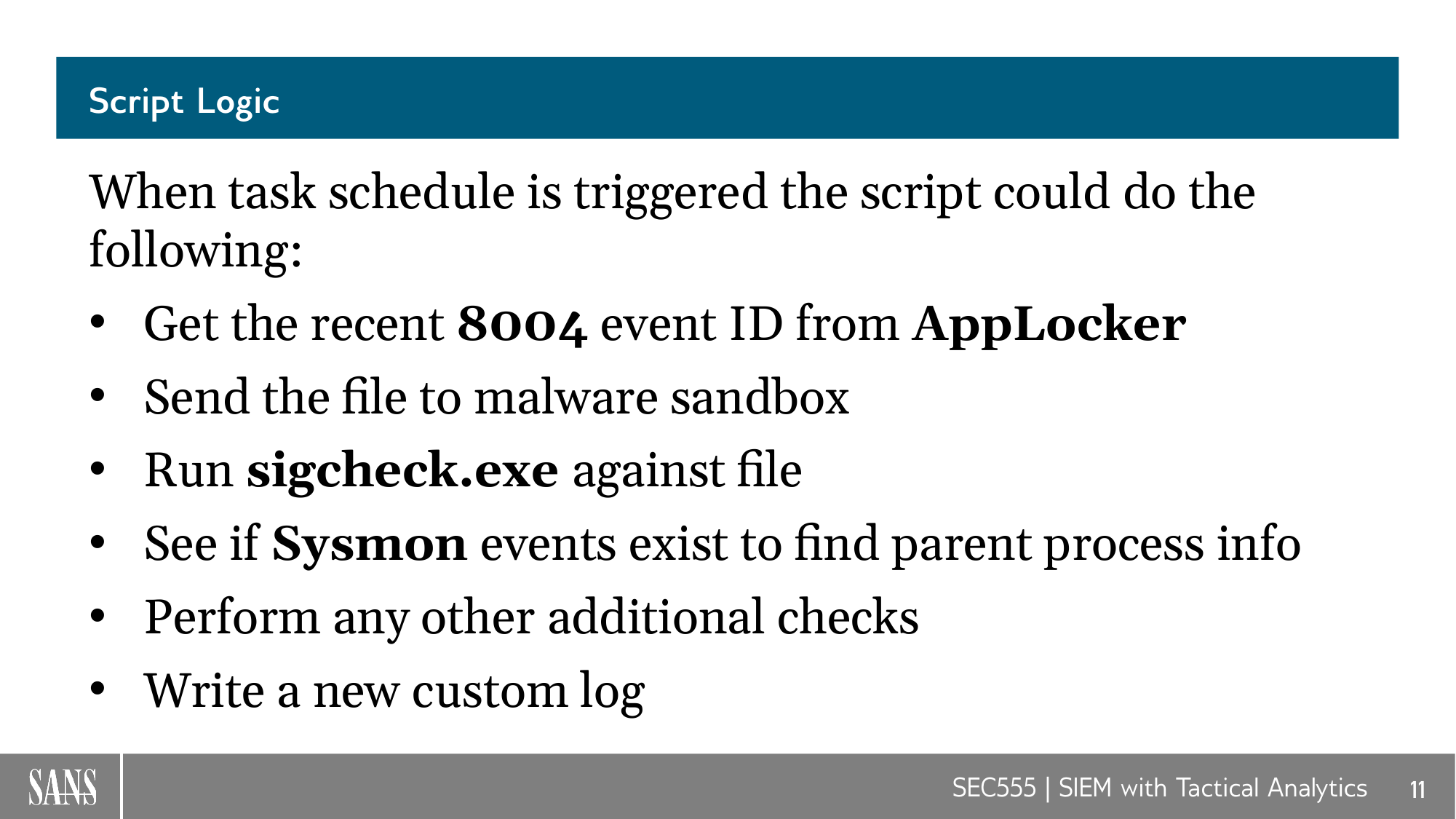

# Script Logic
When task schedule is triggered the script could do the following:
Get the recent 8004 event ID from AppLocker
Send the file to malware sandbox
Run sigcheck.exe against file
See if Sysmon events exist to find parent process info
Perform any other additional checks
Write a new custom log